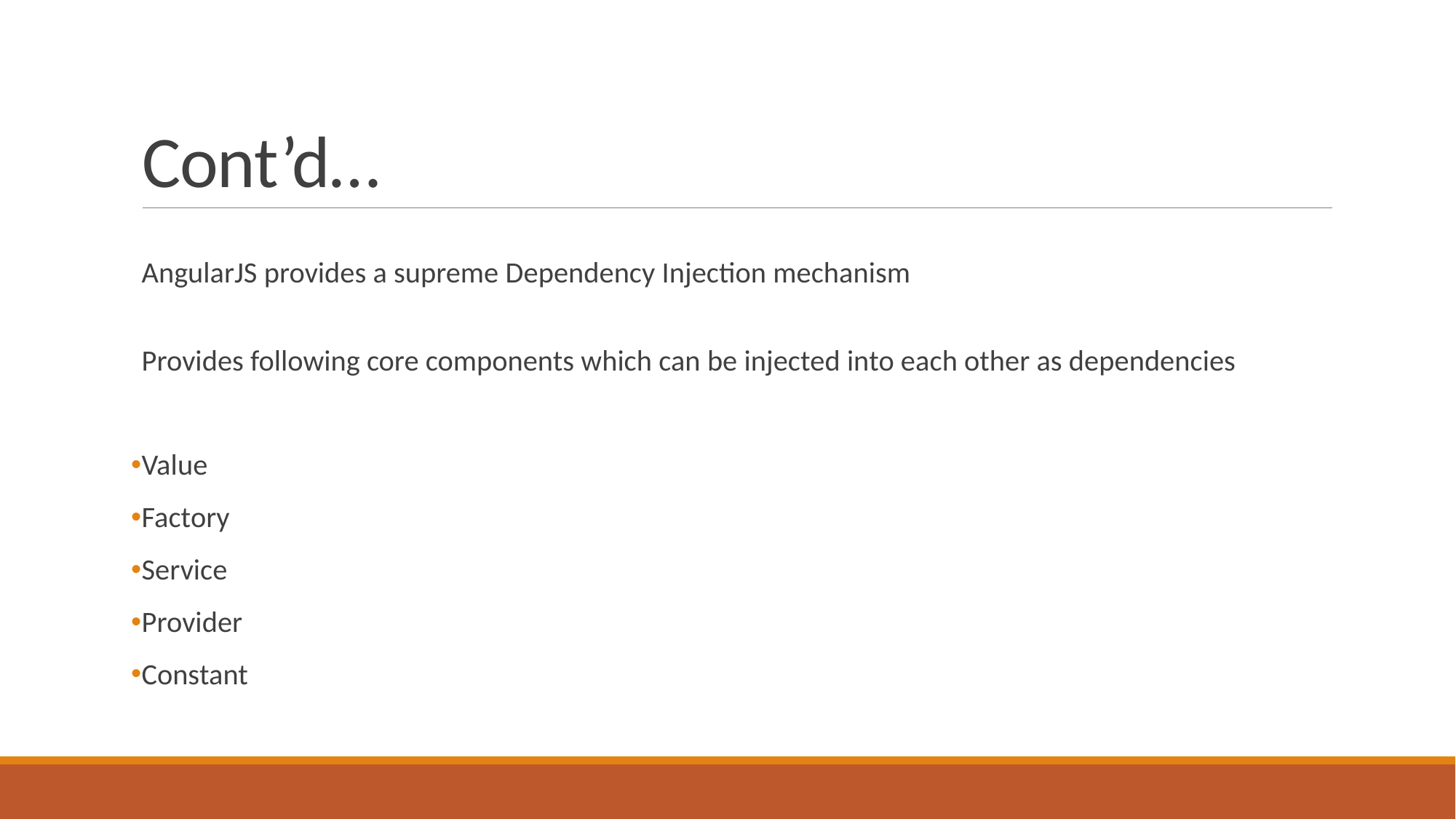

# Cont’d…
AngularJS provides a supreme Dependency Injection mechanism
Provides following core components which can be injected into each other as dependencies

Value
Factory
Service
Provider
Constant